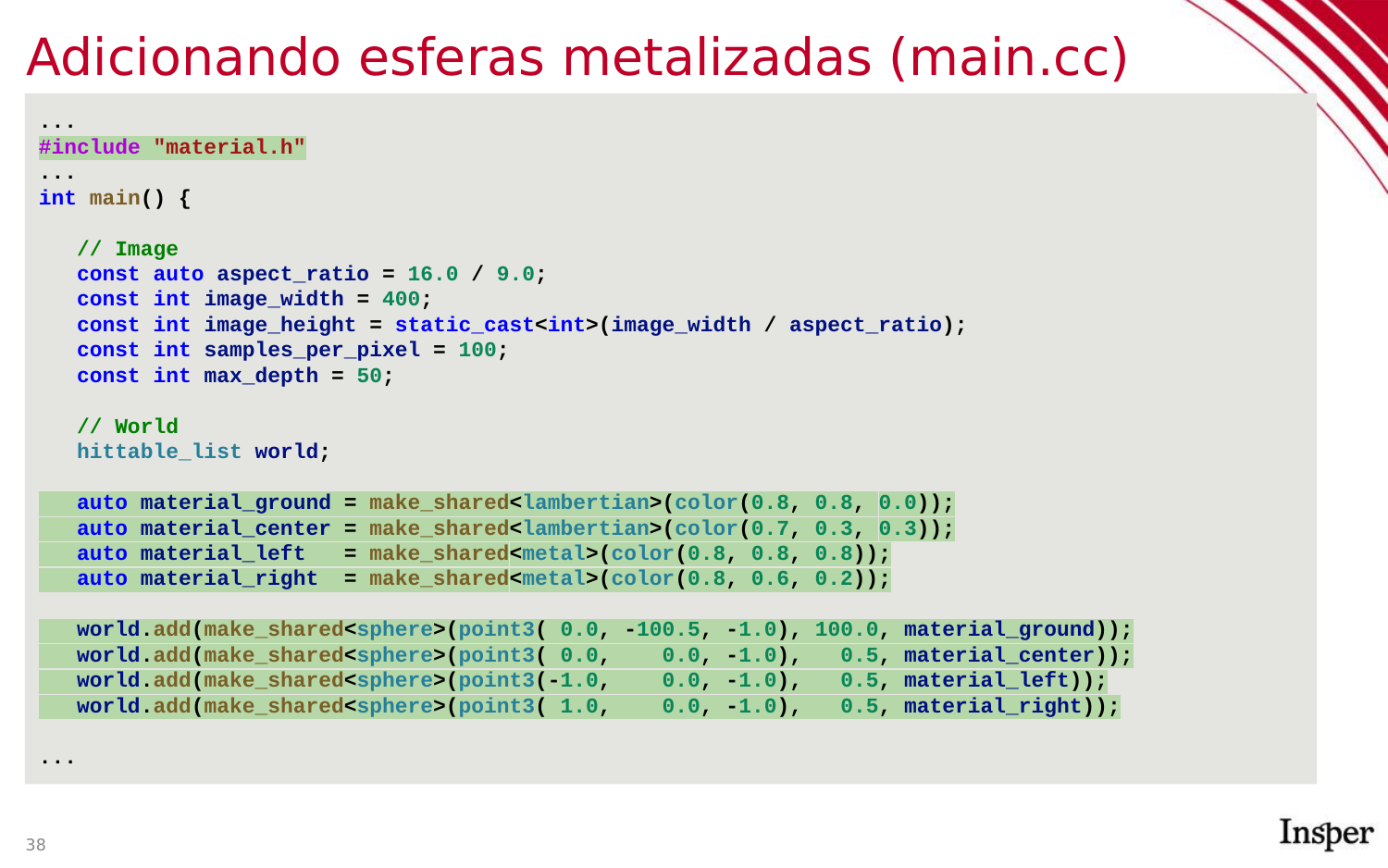

# Adicionando esferas metalizadas (main.cc)
...
#include "material.h"
...
int main() {

   // Image
   const auto aspect_ratio = 16.0 / 9.0;
   const int image_width = 400;
   const int image_height = static_cast<int>(image_width / aspect_ratio);
   const int samples_per_pixel = 100;
   const int max_depth = 50;

   // World
   hittable_list world;

   auto material_ground = make_shared<lambertian>(color(0.8, 0.8, 0.0));
   auto material_center = make_shared<lambertian>(color(0.7, 0.3, 0.3));
   auto material_left   = make_shared<metal>(color(0.8, 0.8, 0.8));
   auto material_right  = make_shared<metal>(color(0.8, 0.6, 0.2));

   world.add(make_shared<sphere>(point3( 0.0, -100.5, -1.0), 100.0, material_ground));
   world.add(make_shared<sphere>(point3( 0.0,    0.0, -1.0),   0.5, material_center));
   world.add(make_shared<sphere>(point3(-1.0,    0.0, -1.0),   0.5, material_left));
   world.add(make_shared<sphere>(point3( 1.0,    0.0, -1.0),   0.5, material_right));

...
38